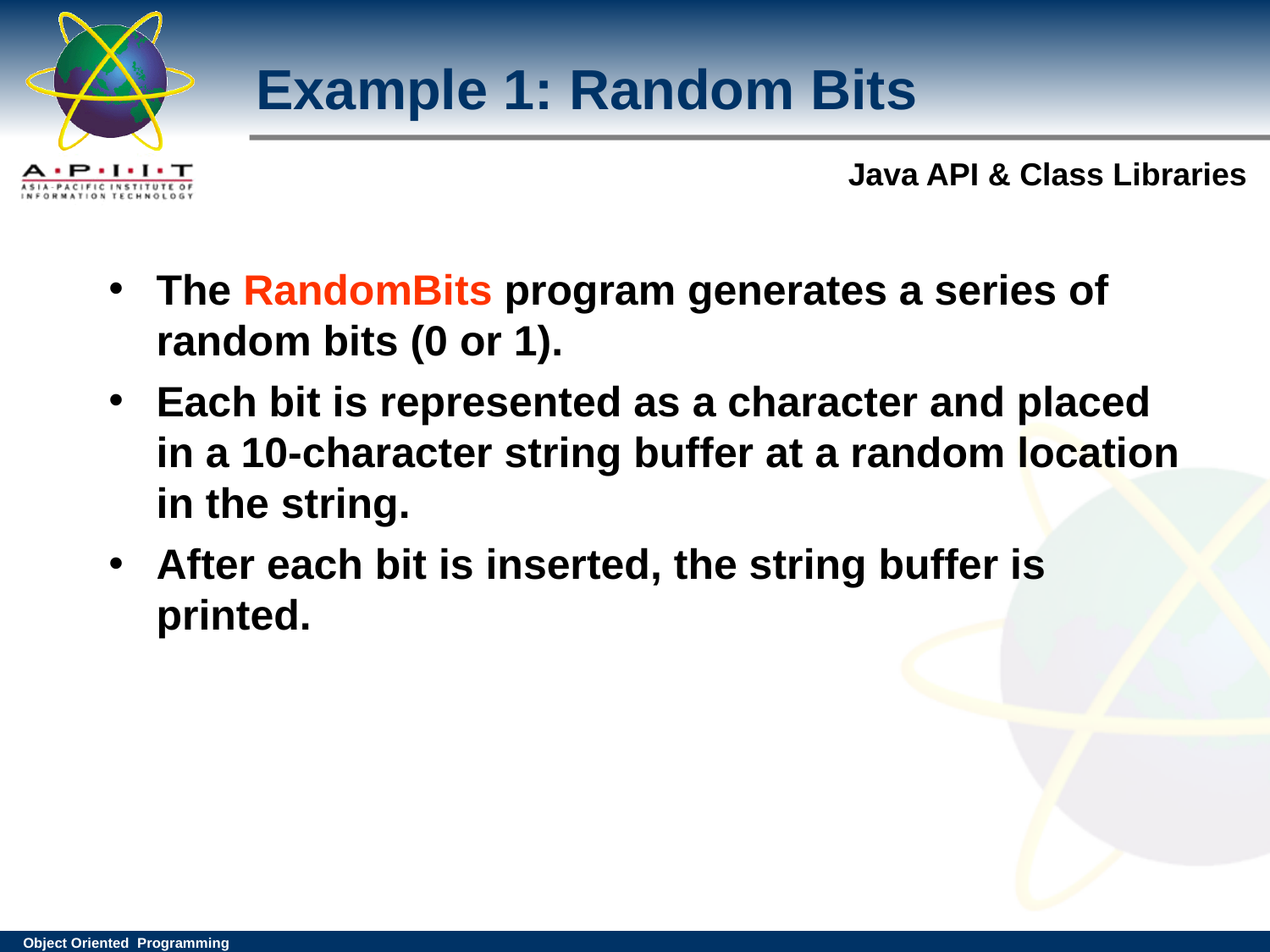

# Example 1: Random Bits
The RandomBits program generates a series of random bits (0 or 1).
Each bit is represented as a character and placed in a 10-character string buffer at a random location in the string.
After each bit is inserted, the string buffer is printed.